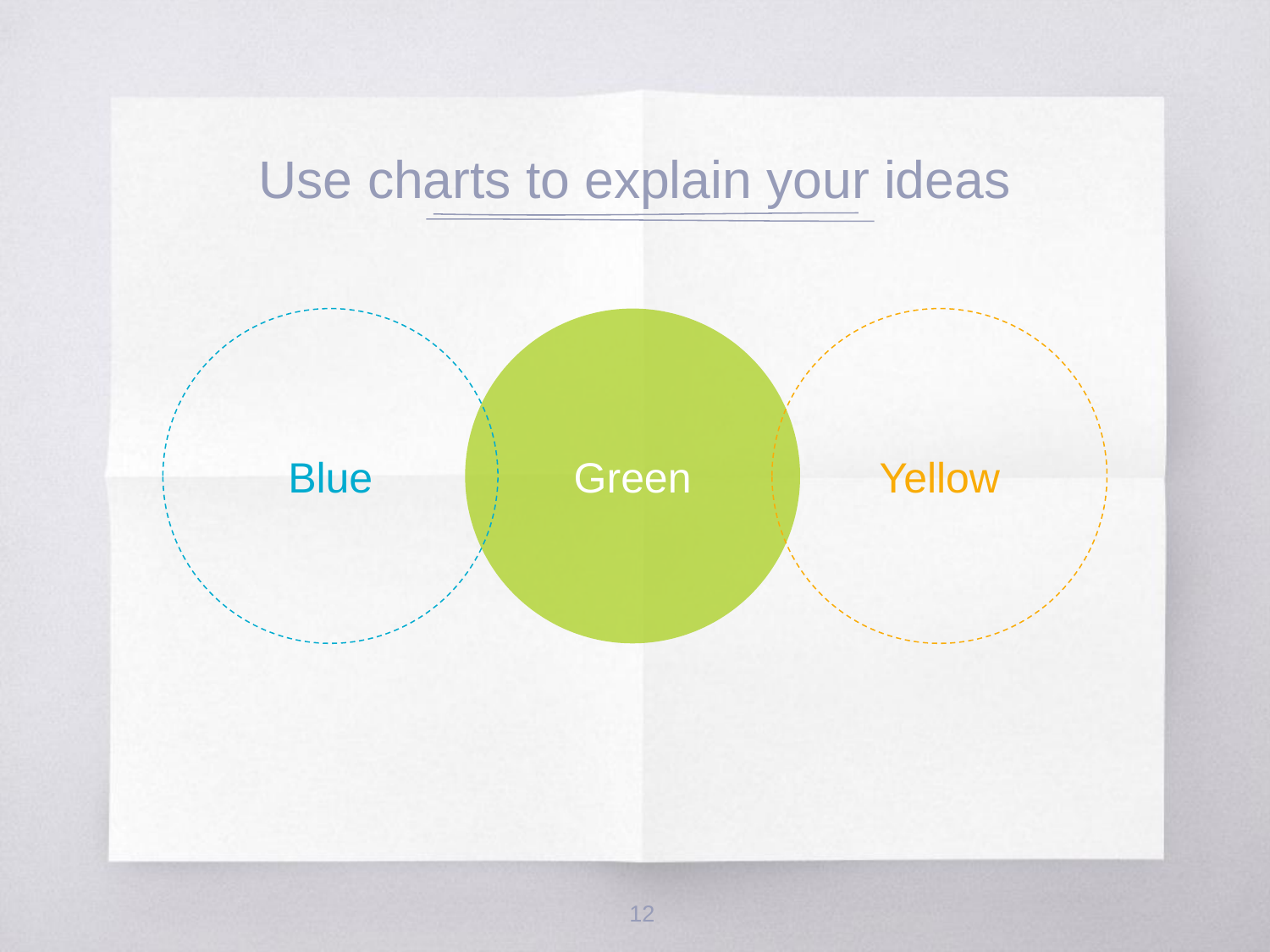

# Use charts to explain your ideas
Blue
Green
Yellow
12